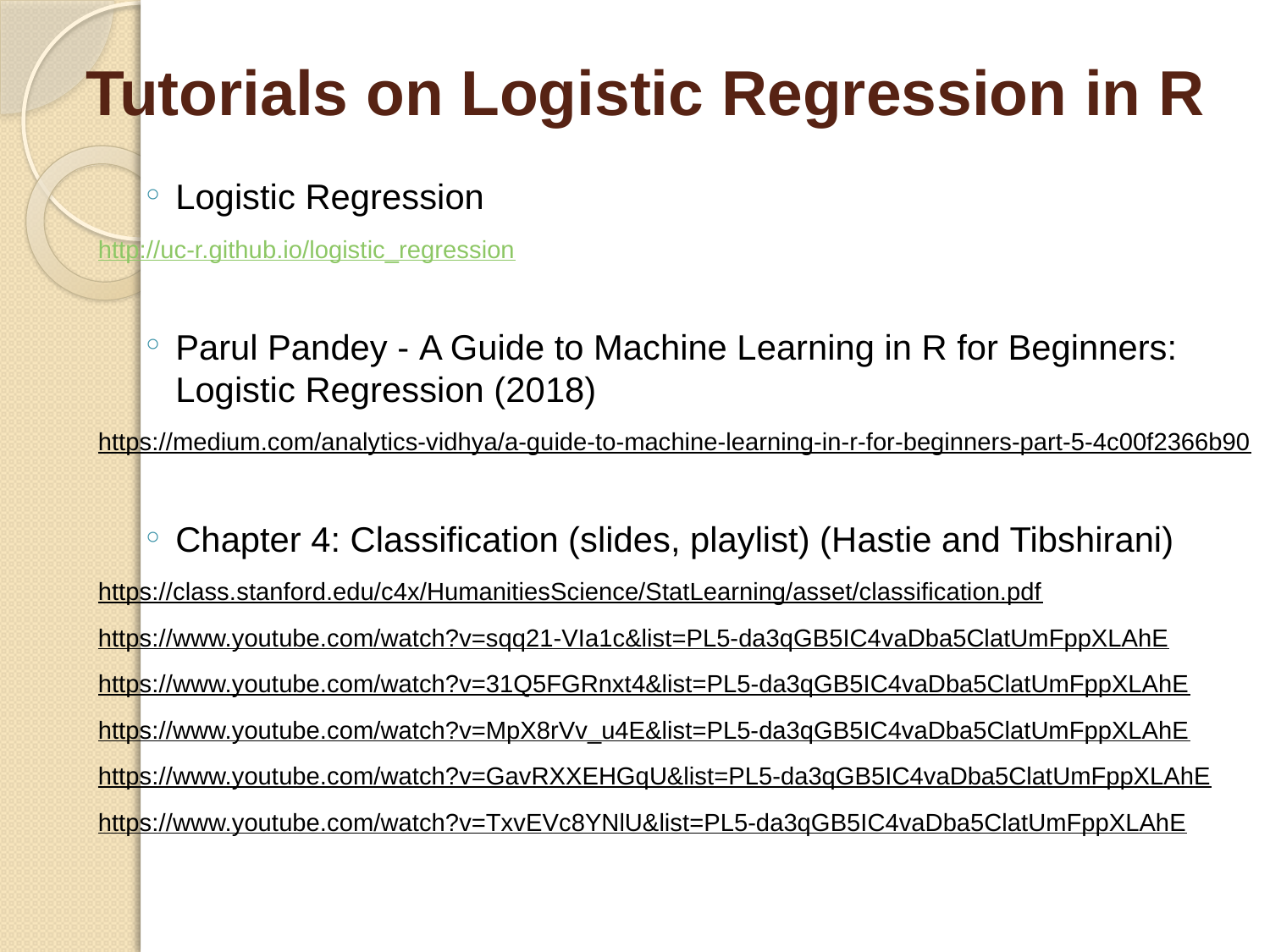

# Tutorials on Logistic Regression in R

Logistic Regression
http://uc-r.github.io/logistic_regression

Parul Pandey - A Guide to Machine Learning in R for Beginners: Logistic Regression (2018)
https://medium.com/analytics-vidhya/a-guide-to-machine-learning-in-r-for-beginners-part-5-4c00f2366b90

Chapter 4: Classification (slides, playlist) (Hastie and Tibshirani)
https://class.stanford.edu/c4x/HumanitiesScience/StatLearning/asset/classification.pdf
https://www.youtube.com/watch?v=sqq21-VIa1c&list=PL5-da3qGB5IC4vaDba5ClatUmFppXLAhE
https://www.youtube.com/watch?v=31Q5FGRnxt4&list=PL5-da3qGB5IC4vaDba5ClatUmFppXLAhE
https://www.youtube.com/watch?v=MpX8rVv_u4E&list=PL5-da3qGB5IC4vaDba5ClatUmFppXLAhE
https://www.youtube.com/watch?v=GavRXXEHGqU&list=PL5-da3qGB5IC4vaDba5ClatUmFppXLAhE
https://www.youtube.com/watch?v=TxvEVc8YNlU&list=PL5-da3qGB5IC4vaDba5ClatUmFppXLAhE